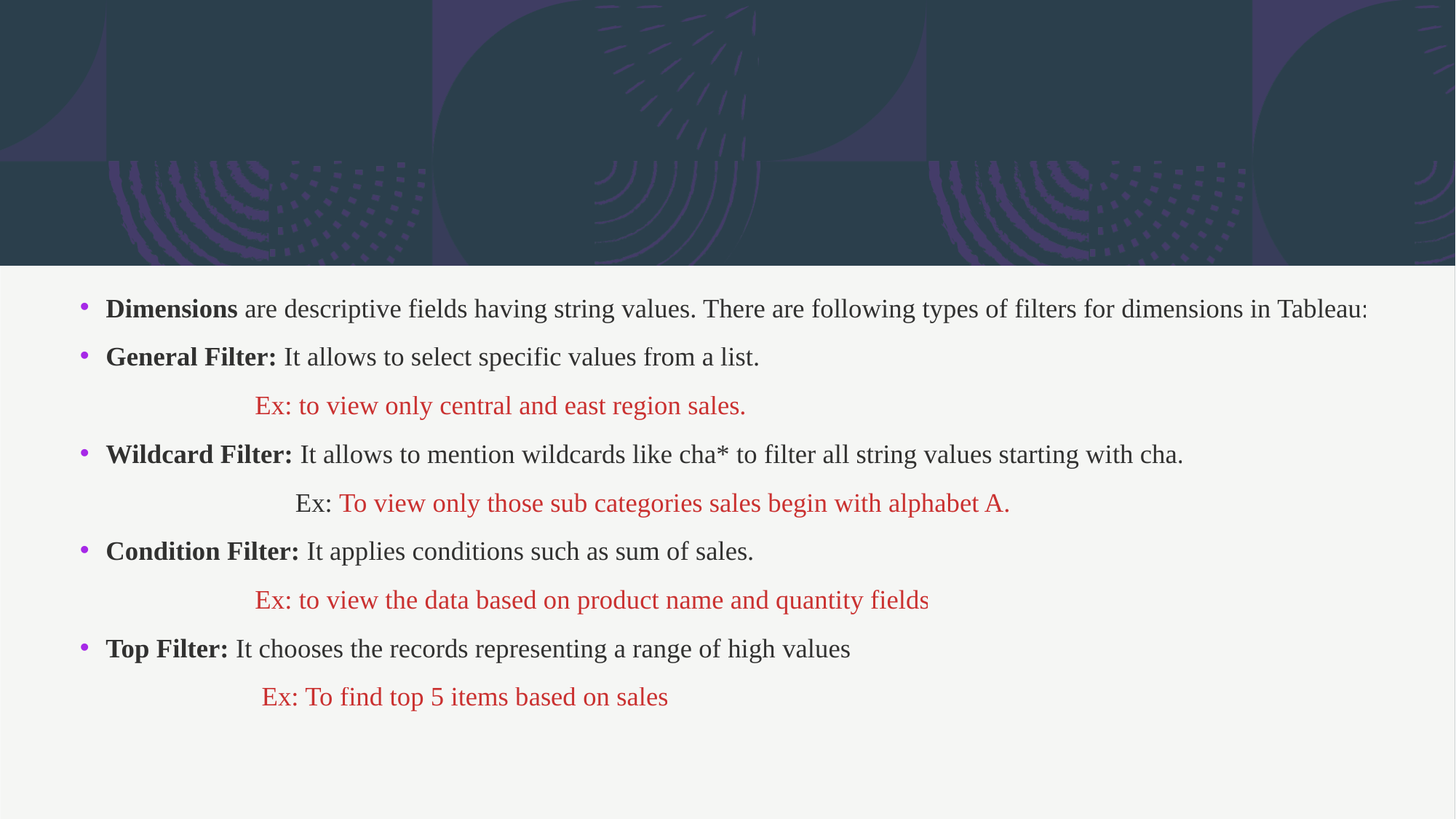

Dimensions are descriptive fields having string values. There are following types of filters for dimensions in Tableau:
General Filter: It allows to select specific values from a list.
                          Ex: to view only central and east region sales.
Wildcard Filter: It allows to mention wildcards like cha* to filter all string values starting with cha.
                                Ex: To view only those sub categories sales begin with alphabet A.
Condition Filter: It applies conditions such as sum of sales.
                          Ex: to view the data based on product name and quantity fields
Top Filter: It chooses the records representing a range of high values
                           Ex: To find top 5 items based on sales